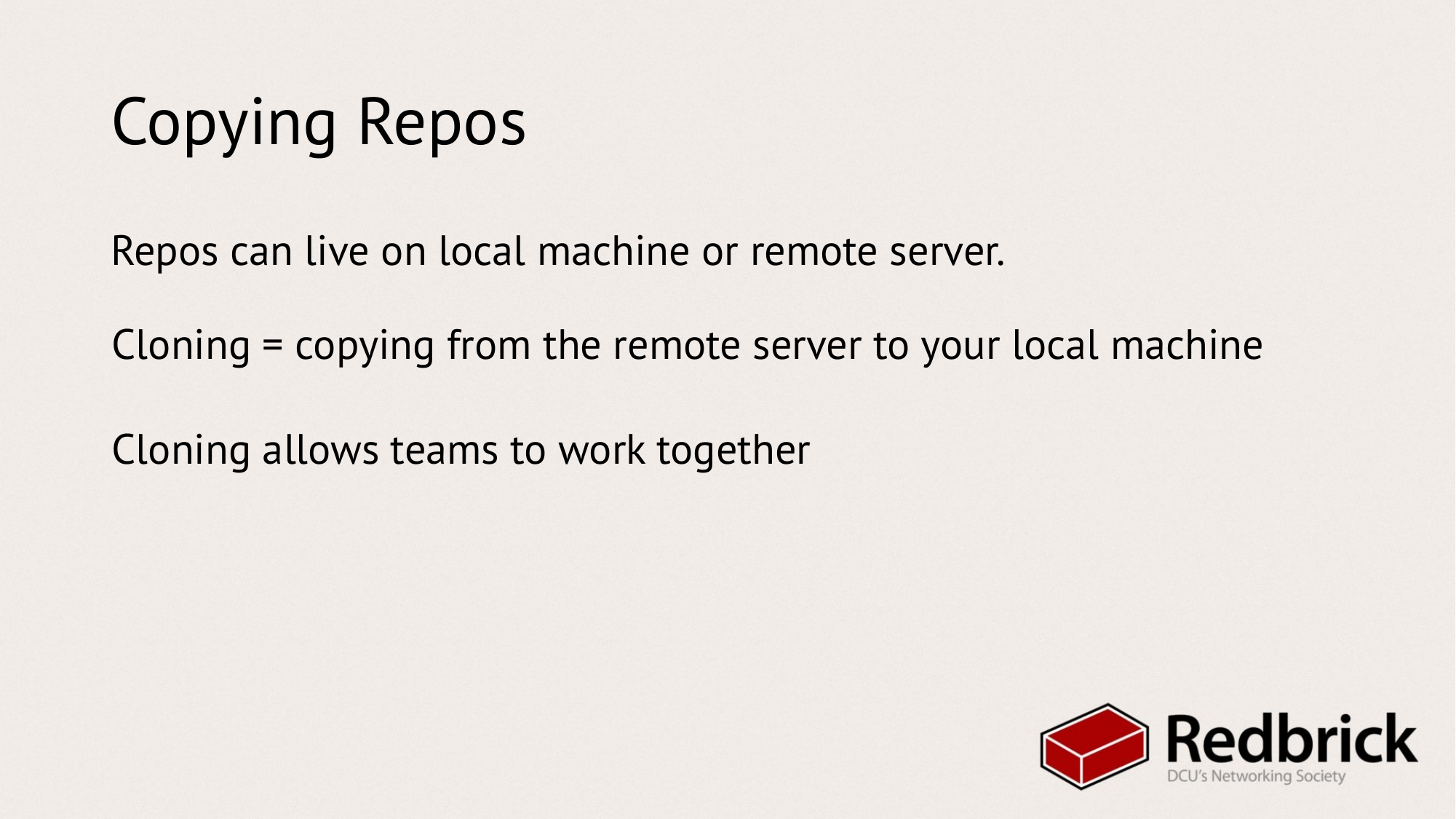

# Copying Repos
Repos can live on local machine or remote server.

Cloning = copying from the remote server to your local machine

Cloning allows teams to work together